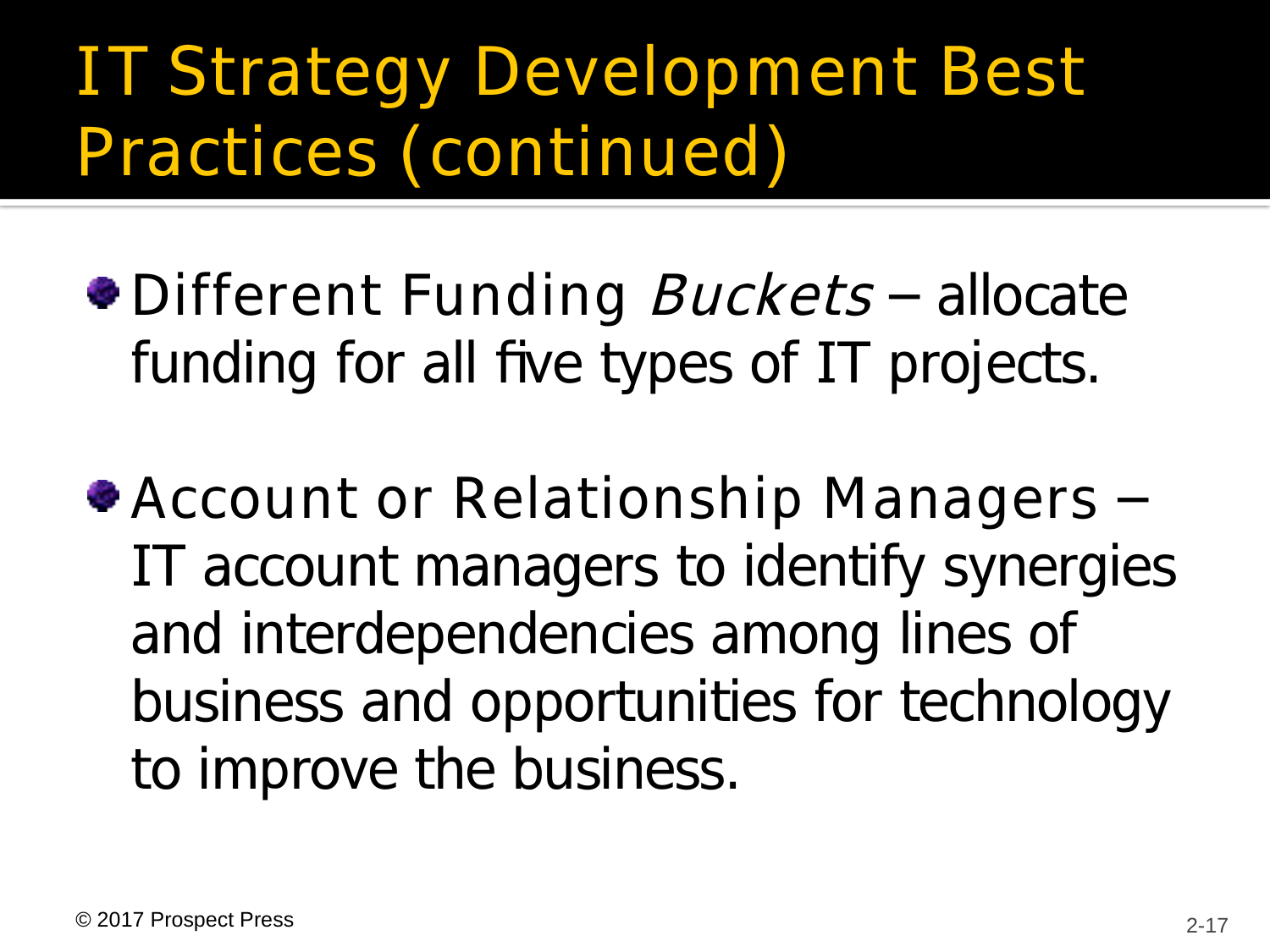

# IT Strategy Development Best Practices (continued)
Different Funding Buckets – allocate funding for all five types of IT projects.
Account or Relationship Managers – IT account managers to identify synergies and interdependencies among lines of business and opportunities for technology to improve the business.
			2-17